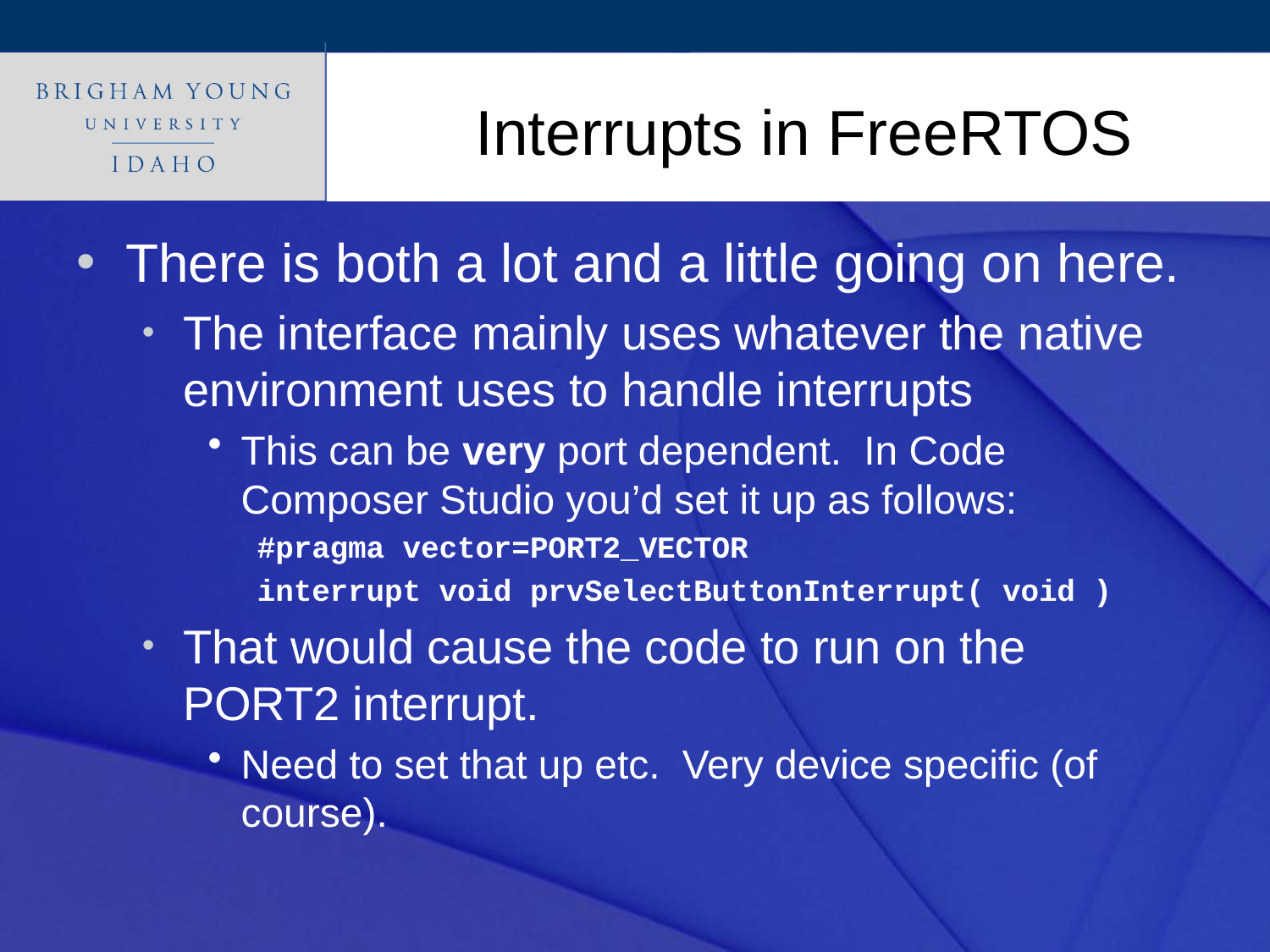

# Interrupts in FreeRTOS
There is both a lot and a little going on here.
The interface mainly uses whatever the native environment uses to handle interrupts
This can be very port dependent.  In Code Composer Studio you’d set it up as follows:
#pragma vector=PORT2_VECTOR
interrupt void prvSelectButtonInterrupt( void )
That would cause the code to run on the PORT2 interrupt.
Need to set that up etc.  Very device specific (of course).